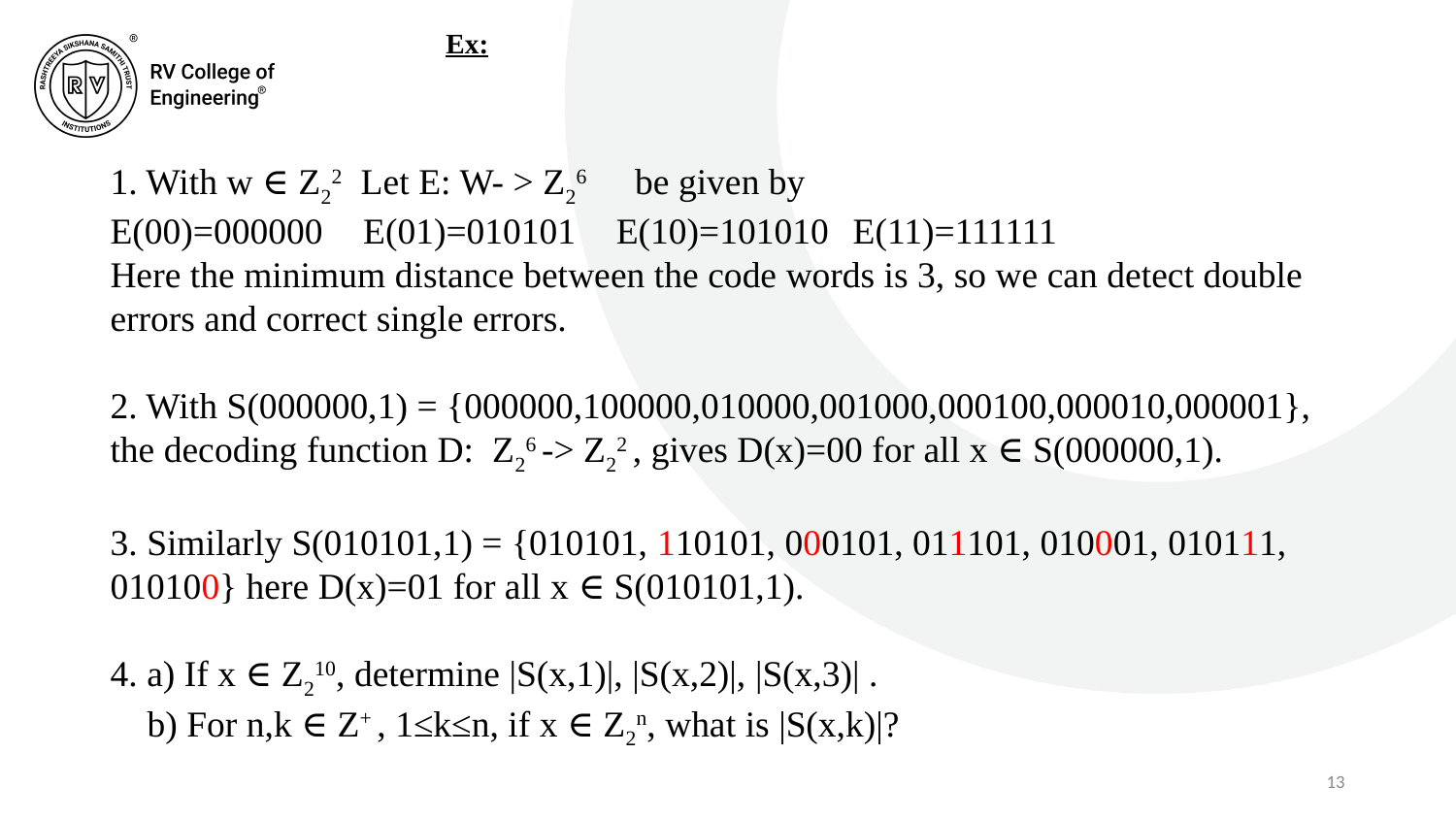

Ex:

1. With w ∈ Z22  Let E: W- > Z26         be given by
E(00)=000000     E(01)=010101     E(10)=101010   E(11)=111111
Here the minimum distance between the code words is 3, so we can detect double errors and correct single errors.

2. With S(000000,1) = {000000,100000,010000,001000,000100,000010,000001}, the decoding function D:  Z26 -> Z22 , gives D(x)=00 for all x ∈ S(000000,1).

3. Similarly S(010101,1) = {010101, 110101, 000101, 011101, 010001, 010111, 010100} here D(x)=01 for all x ∈ S(010101,1).

4. a) If x ∈ Z210, determine |S(x,1)|, |S(x,2)|, |S(x,3)| .
    b) For n,k ∈ Z+ , 1≤k≤n, if x ∈ Z2n, what is |S(x,k)|?
13